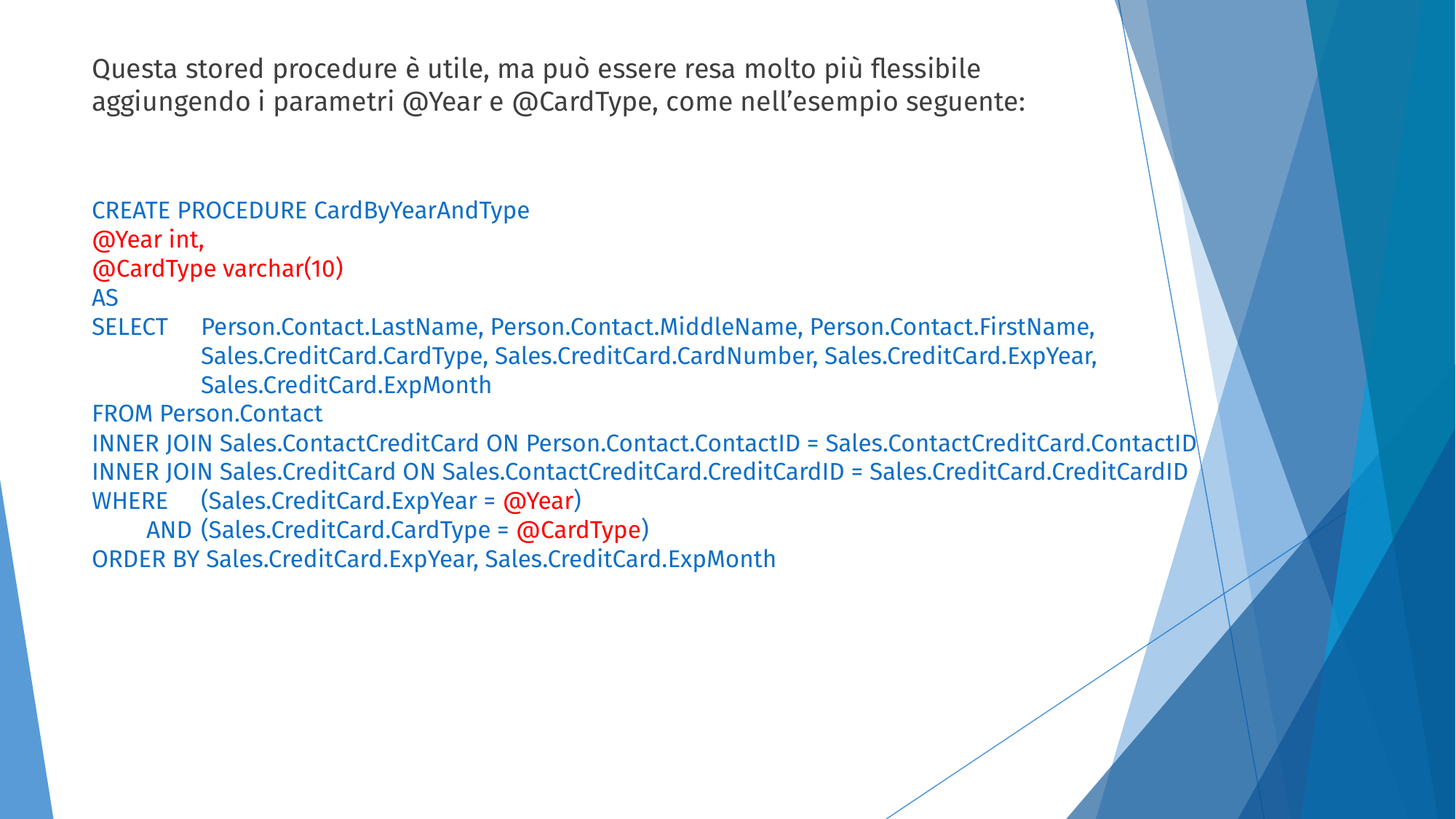

Questa stored procedure è utile, ma può essere resa molto più flessibile aggiungendo i parametri @Year e @CardType, come nell’esempio seguente:

CREATE PROCEDURE CardByYearAndType
@Year int,
@CardType varchar(10)
AS
SELECT 	Person.Contact.LastName, Person.Contact.MiddleName, Person.Contact.FirstName,
Sales.CreditCard.CardType, Sales.CreditCard.CardNumber, Sales.CreditCard.ExpYear,
Sales.CreditCard.ExpMonth
FROM Person.Contact
INNER JOIN Sales.ContactCreditCard ON Person.Contact.ContactID = Sales.ContactCreditCard.ContactID
INNER JOIN Sales.CreditCard ON Sales.ContactCreditCard.CreditCardID = Sales.CreditCard.CreditCardID
WHERE 	(Sales.CreditCard.ExpYear = @Year)
AND 	(Sales.CreditCard.CardType = @CardType)
ORDER BY Sales.CreditCard.ExpYear, Sales.CreditCard.ExpMonth